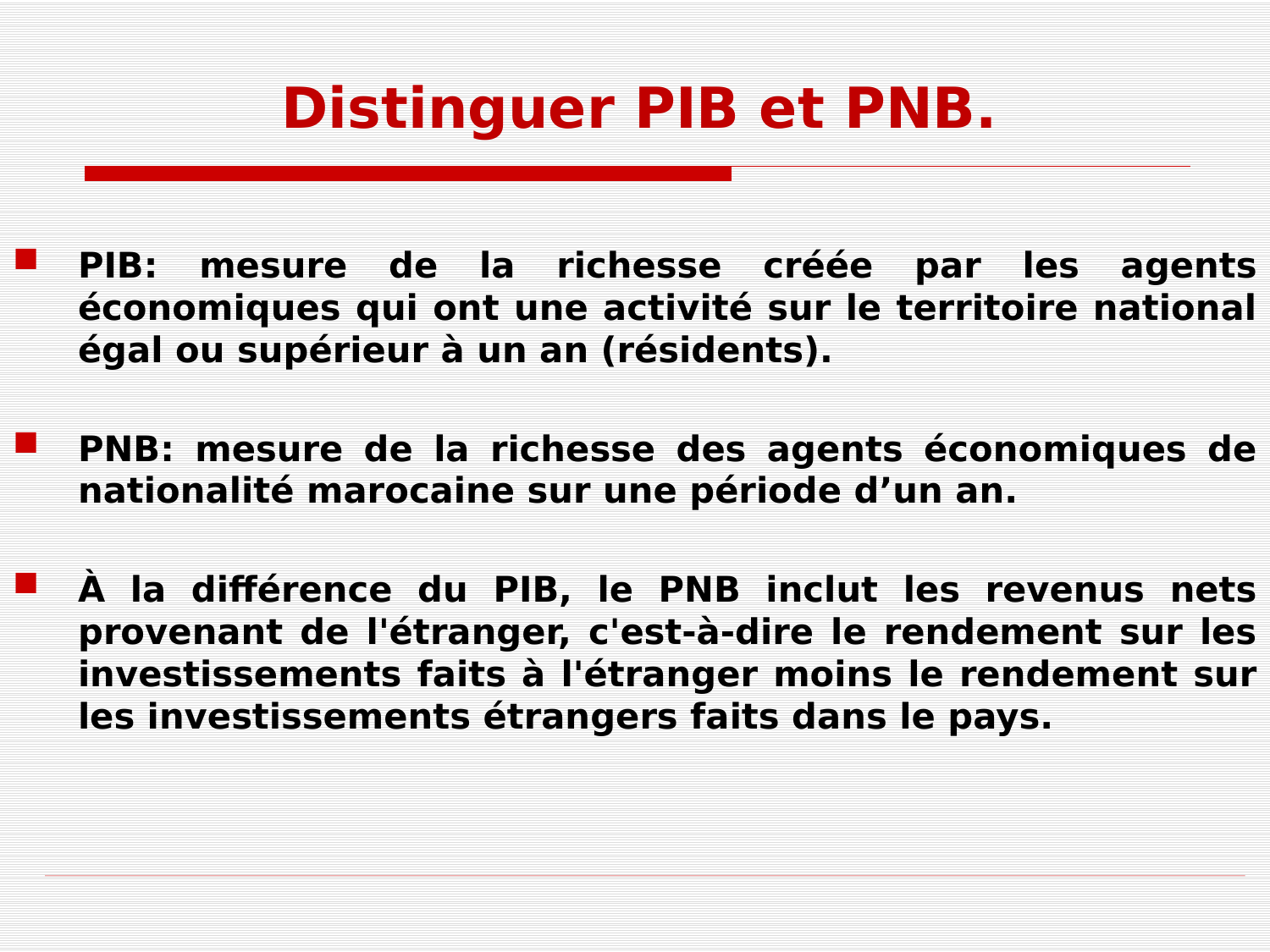

# Distinguer PIB et PNB.
PIB: mesure de la richesse créée par les agents économiques qui ont une activité sur le territoire national égal ou supérieur à un an (résidents).

PNB: mesure de la richesse des agents économiques de nationalité marocaine sur une période d’un an.

À la différence du PIB, le PNB inclut les revenus nets provenant de l'étranger, c'est-à-dire le rendement sur les investissements faits à l'étranger moins le rendement sur les investissements étrangers faits dans le pays.